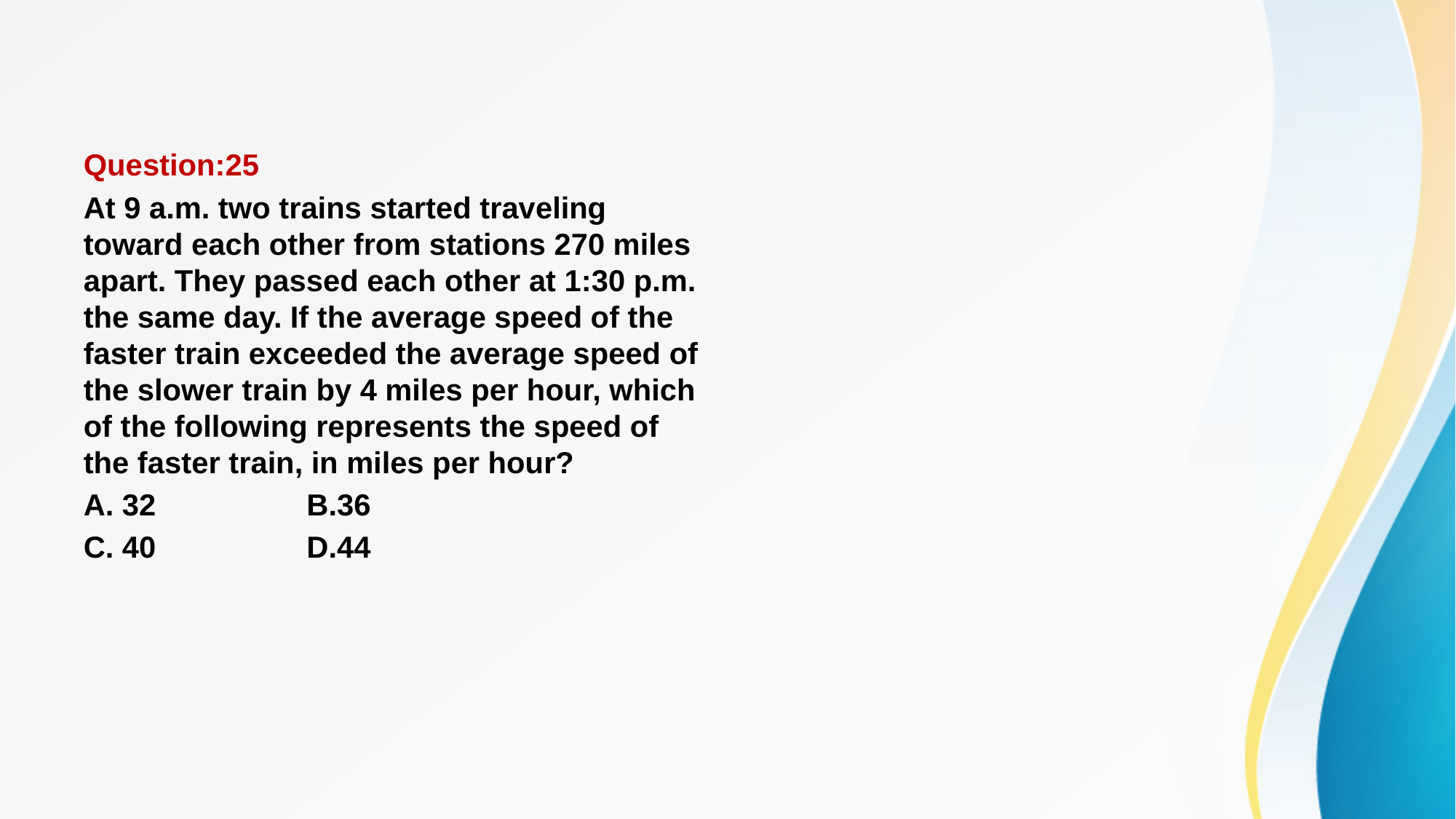

#
Question:25
At 9 a.m. two trains started traveling toward each other from stations 270 miles apart. They passed each other at 1:30 p.m. the same day. If the average speed of the faster train exceeded the average speed of the slower train by 4 miles per hour, which of the following represents the speed of the faster train, in miles per hour?
A. 32                  B.36
C. 40                  D.44